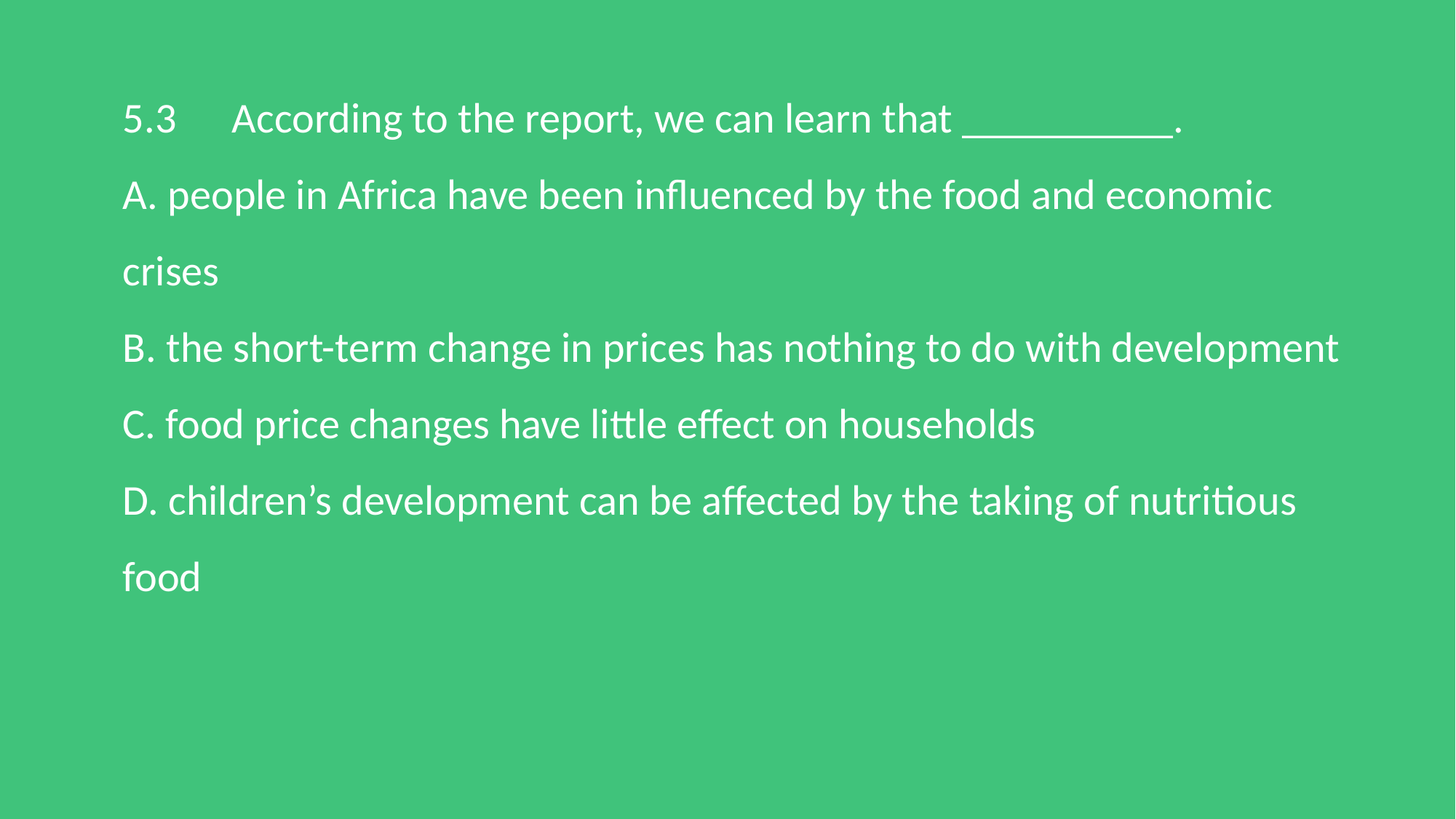

# 5.3	According to the report, we can learn that __________. A. people in Africa have been influenced by the food and economic crises B. the short-term change in prices has nothing to do with development C. food price changes have little effect on households D. children’s development can be affected by the taking of nutritious food